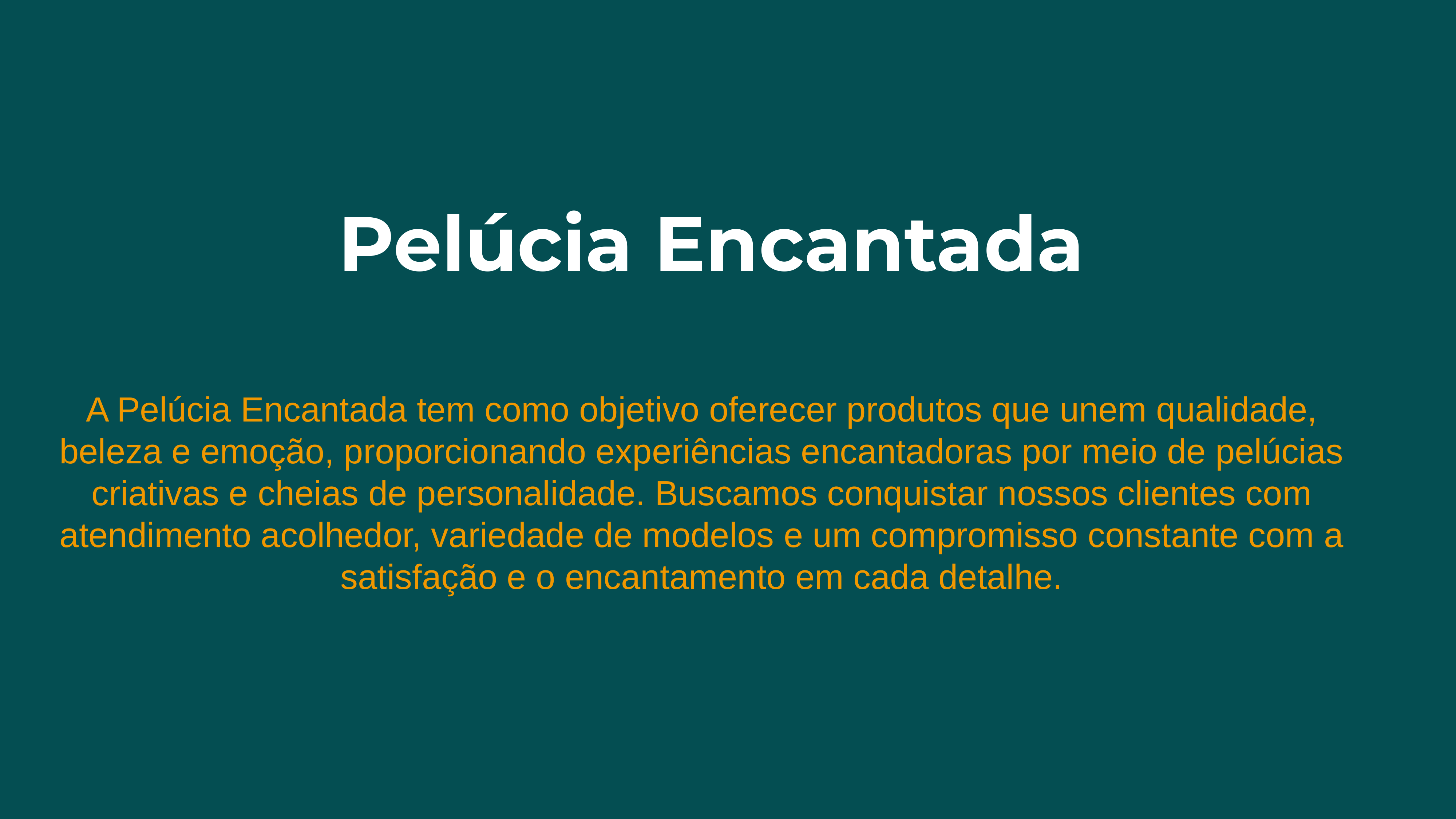

# Pelúcia Encantada
A Pelúcia Encantada tem como objetivo oferecer produtos que unem qualidade, beleza e emoção, proporcionando experiências encantadoras por meio de pelúcias criativas e cheias de personalidade. Buscamos conquistar nossos clientes com atendimento acolhedor, variedade de modelos e um compromisso constante com a satisfação e o encantamento em cada detalhe.